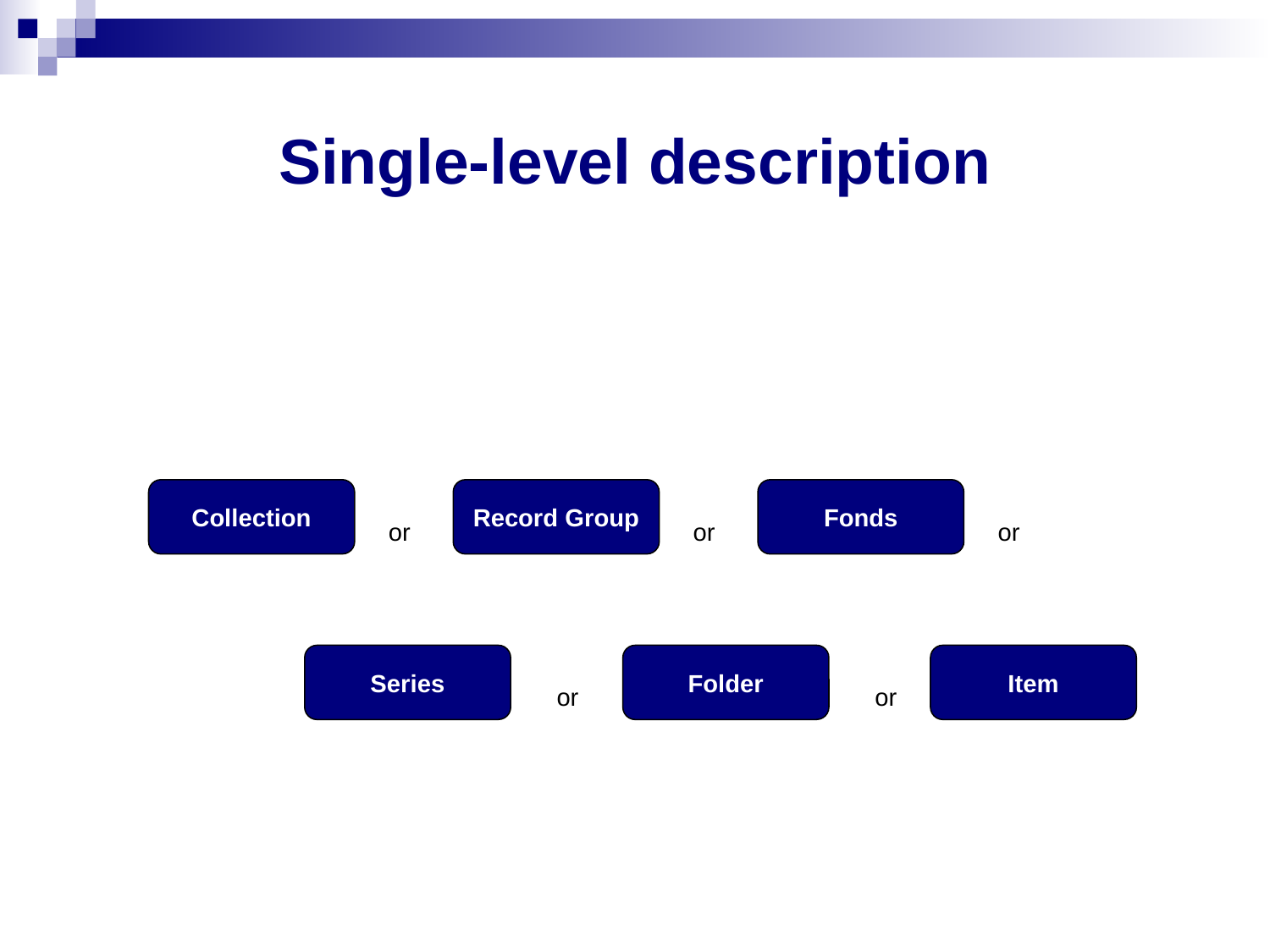

# Single-level description
Collection
Record Group
Fonds
or
or
or
Series
Folder
Item
or
or